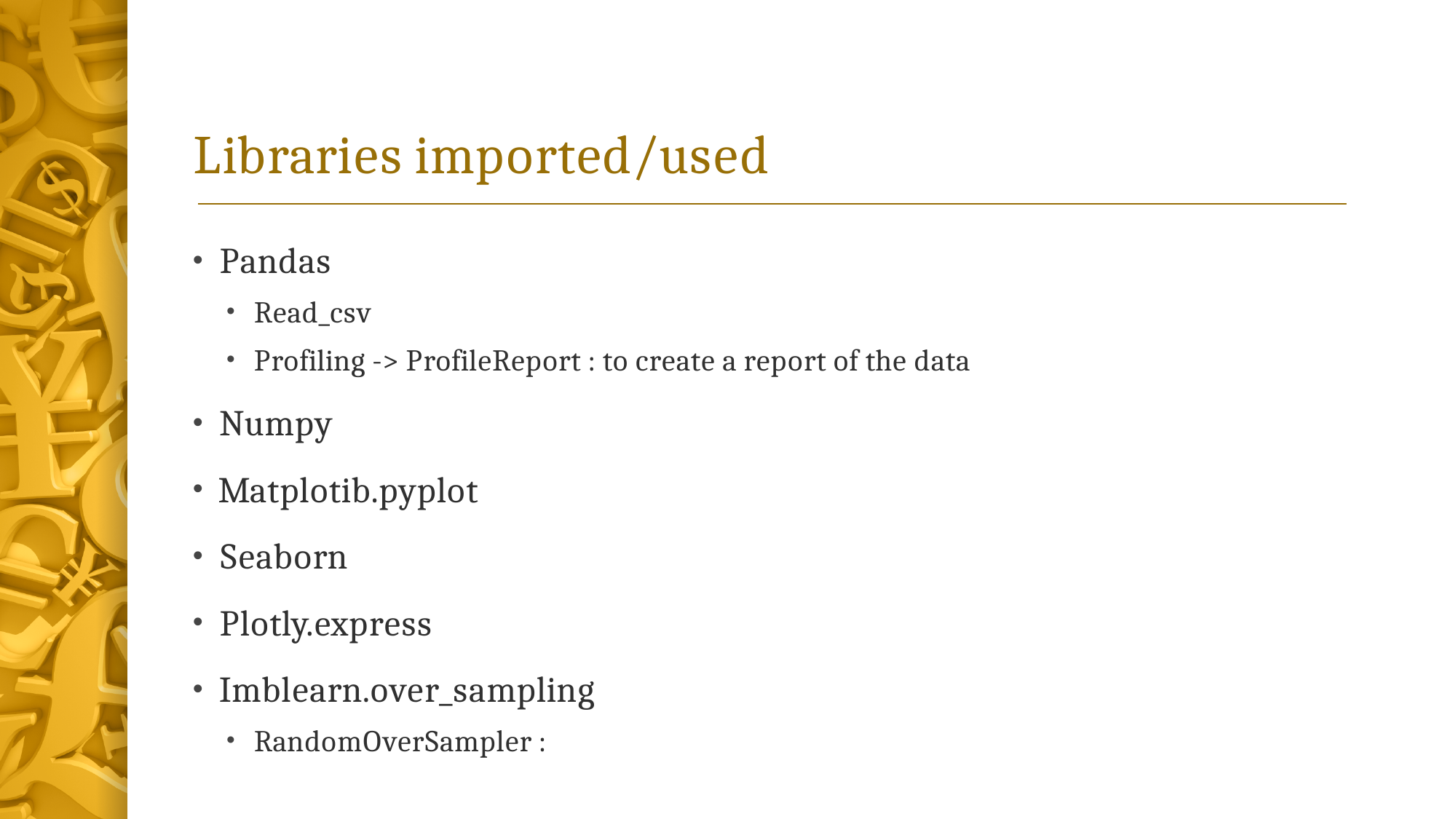

# Libraries imported/used
Pandas
Read_csv
Profiling -> ProfileReport : to create a report of the data
Numpy
Matplotib.pyplot
Seaborn
Plotly.express
Imblearn.over_sampling
RandomOverSampler :